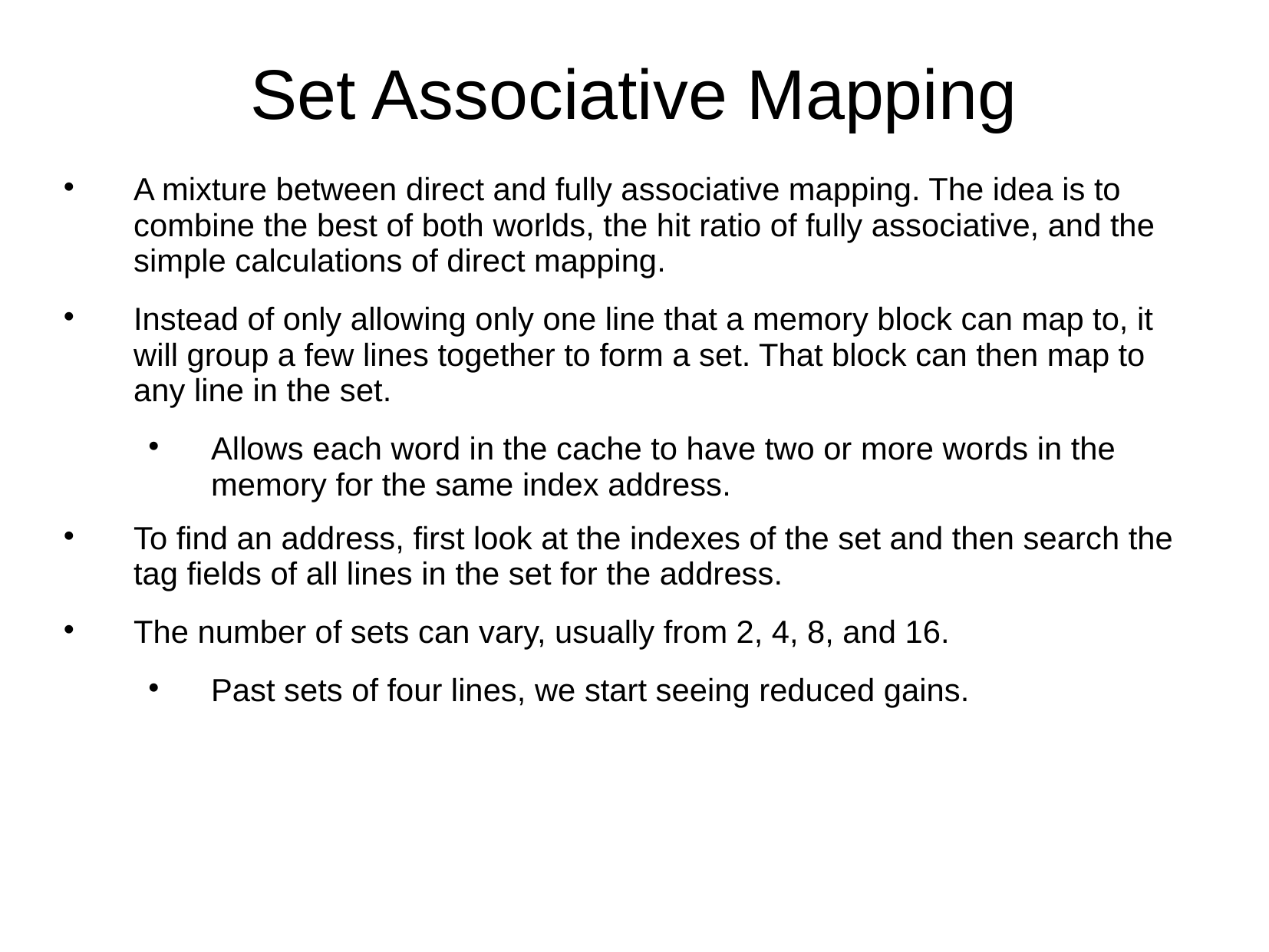

# Set Associative Mapping
A mixture between direct and fully associative mapping. The idea is to combine the best of both worlds, the hit ratio of fully associative, and the simple calculations of direct mapping.
Instead of only allowing only one line that a memory block can map to, it will group a few lines together to form a set. That block can then map to any line in the set.
Allows each word in the cache to have two or more words in the memory for the same index address.
To find an address, first look at the indexes of the set and then search the tag fields of all lines in the set for the address.
The number of sets can vary, usually from 2, 4, 8, and 16.
Past sets of four lines, we start seeing reduced gains.